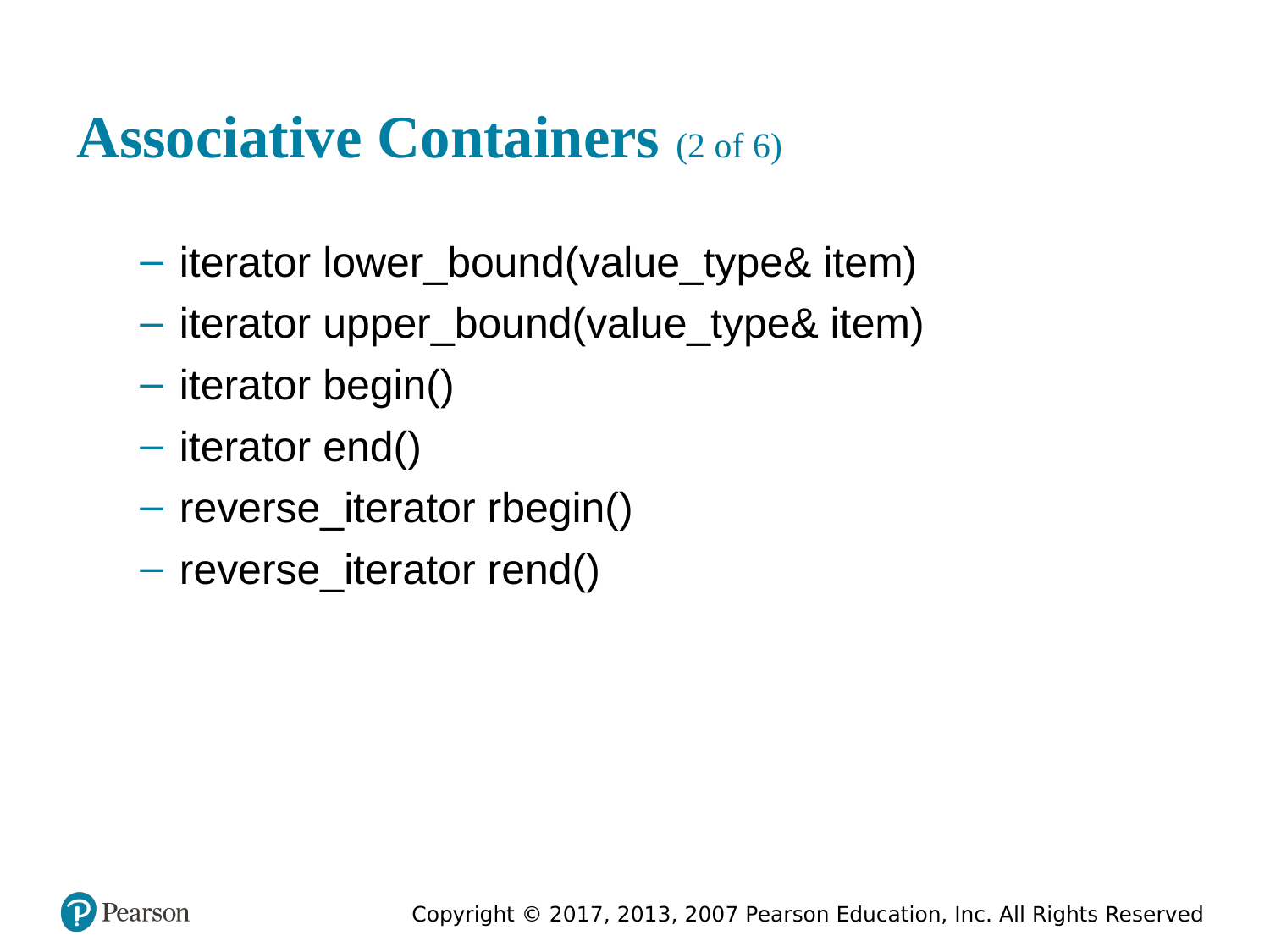

# Associative Containers (2 of 6)
iterator lower_bound(value_type& item)
iterator upper_bound(value_type& item)
iterator begin()
iterator end()
reverse_iterator rbegin()
reverse_iterator rend()